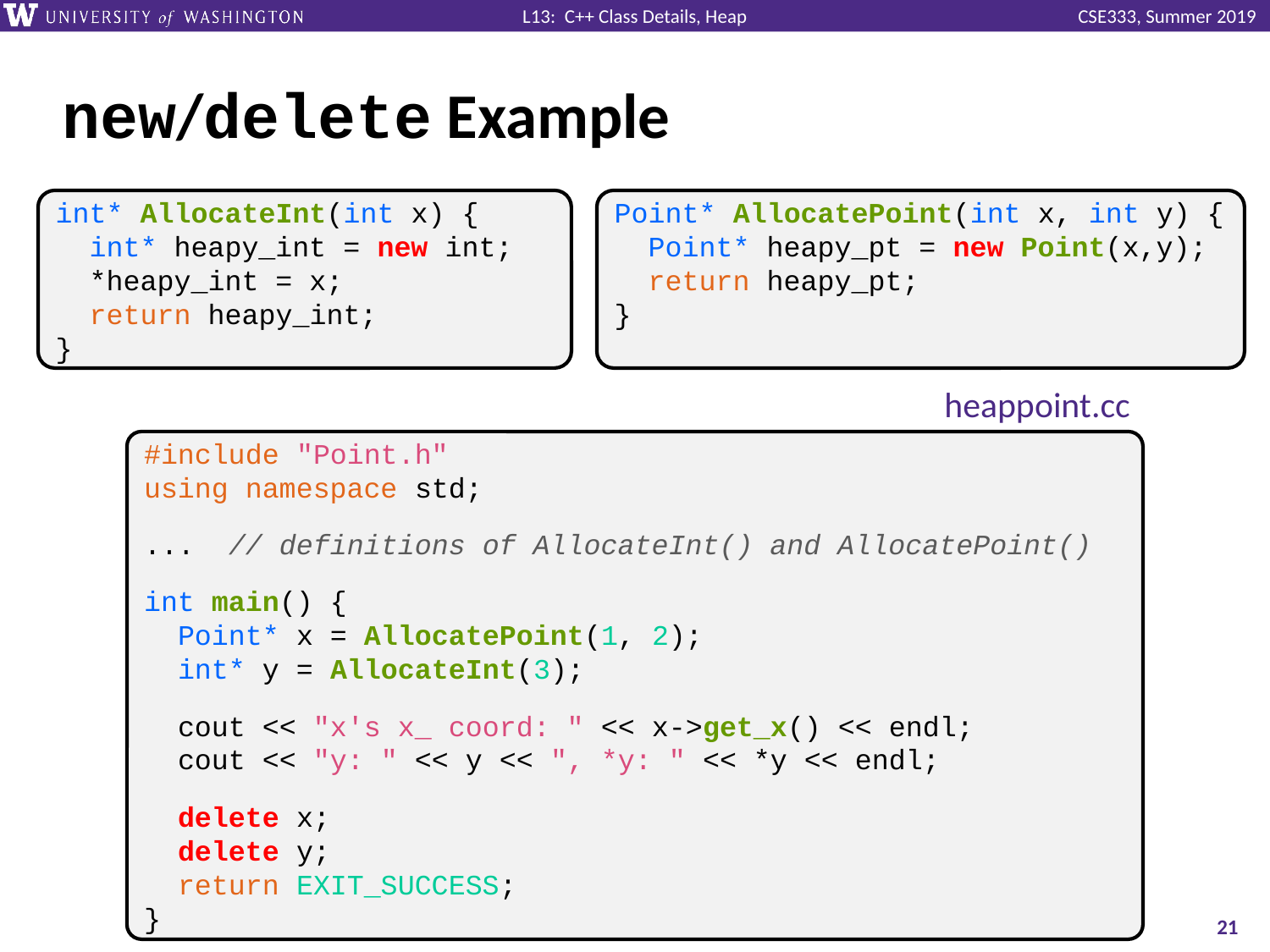

# new/delete Example
int* AllocateInt(int x) {
  int* heapy_int = new int;
  *heapy_int = x;
  return heapy_int;
}
Point* AllocatePoint(int x, int y) {
  Point* heapy_pt = new Point(x,y);
  return heapy_pt;
}
heappoint.cc
#include "Point.h"
using namespace std;

...  // definitions of AllocateInt() and AllocatePoint()

int main() {
  Point* x = AllocatePoint(1, 2);
  int* y = AllocateInt(3);

  cout << "x's x_ coord: " << x->get_x() << endl;
  cout << "y: " << y << ", *y: " << *y << endl;

  delete x;
  delete y;
  return EXIT_SUCCESS;
}
21